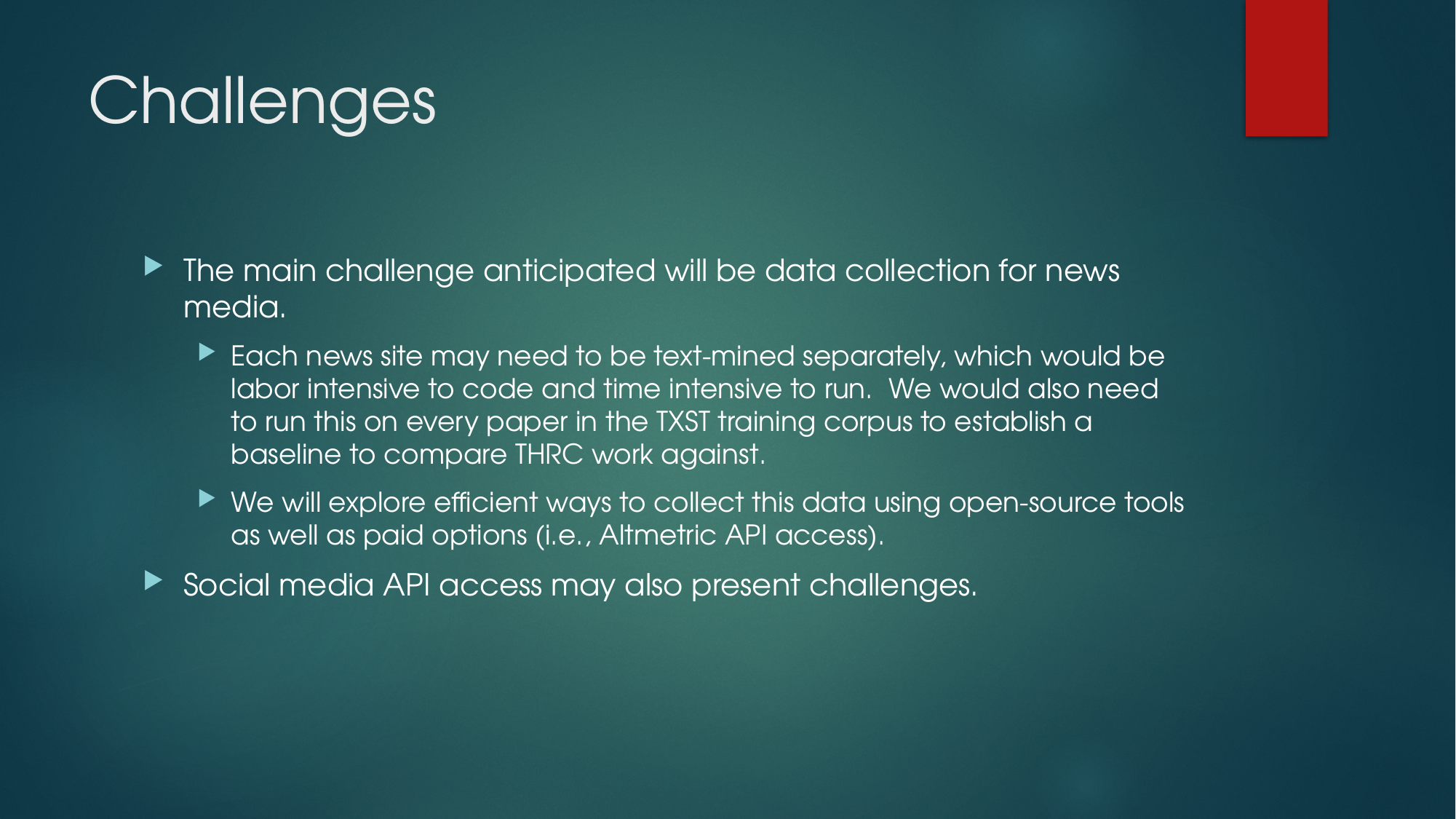

# Challenges
The main challenge anticipated will be data collection for news media.
Each news site may need to be text-mined separately, which would be labor intensive to code and time intensive to run.  We would also need to run this on every paper in the TXST training corpus to establish a baseline to compare THRC work against.
We will explore efficient ways to collect this data using open-source tools as well as paid options (i.e., Altmetric API access).
Social media API access may also present challenges.